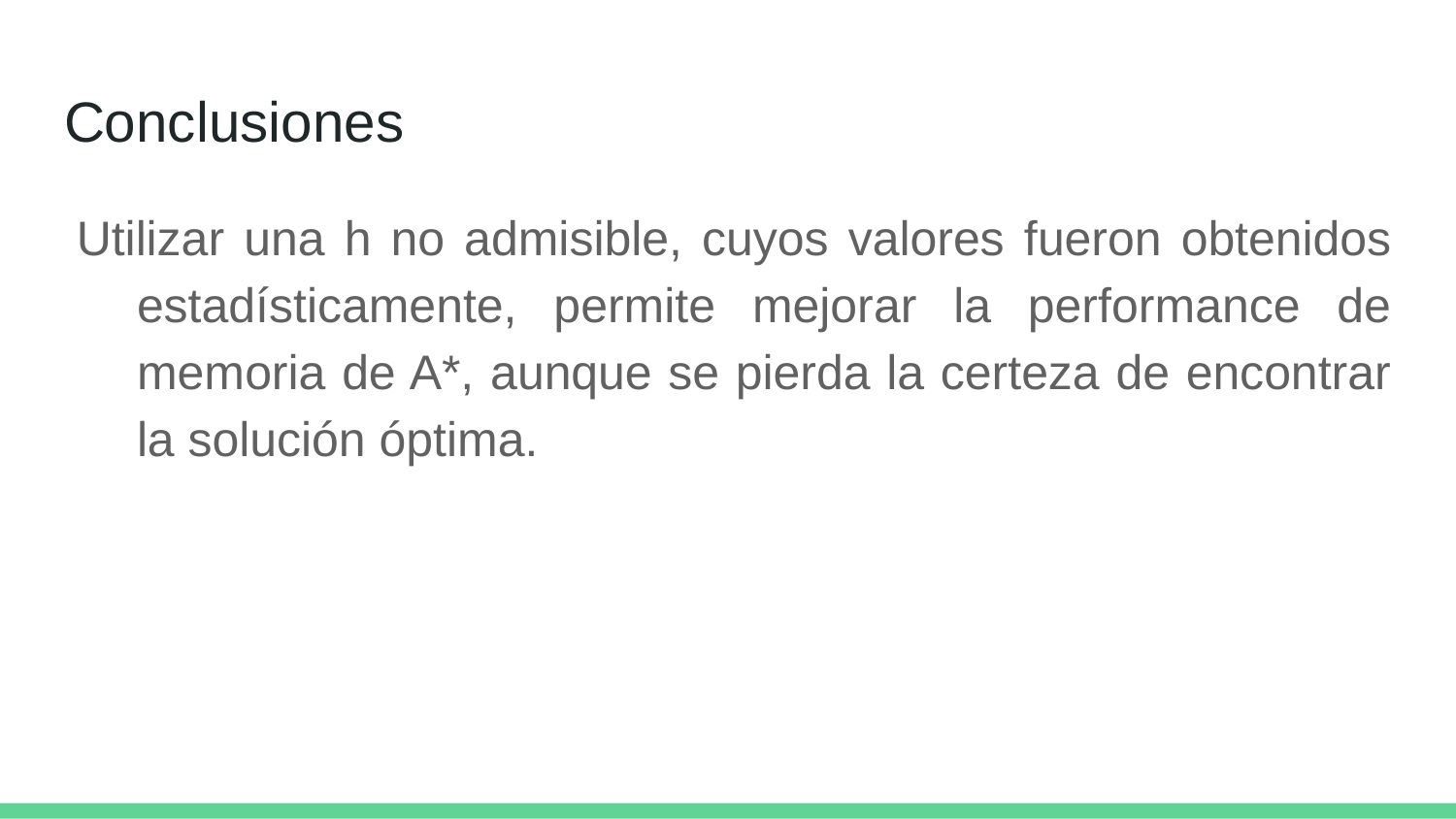

# Conclusiones
Utilizar una h no admisible, cuyos valores fueron obtenidos estadísticamente, permite mejorar la performance de memoria de A*, aunque se pierda la certeza de encontrar la solución óptima.